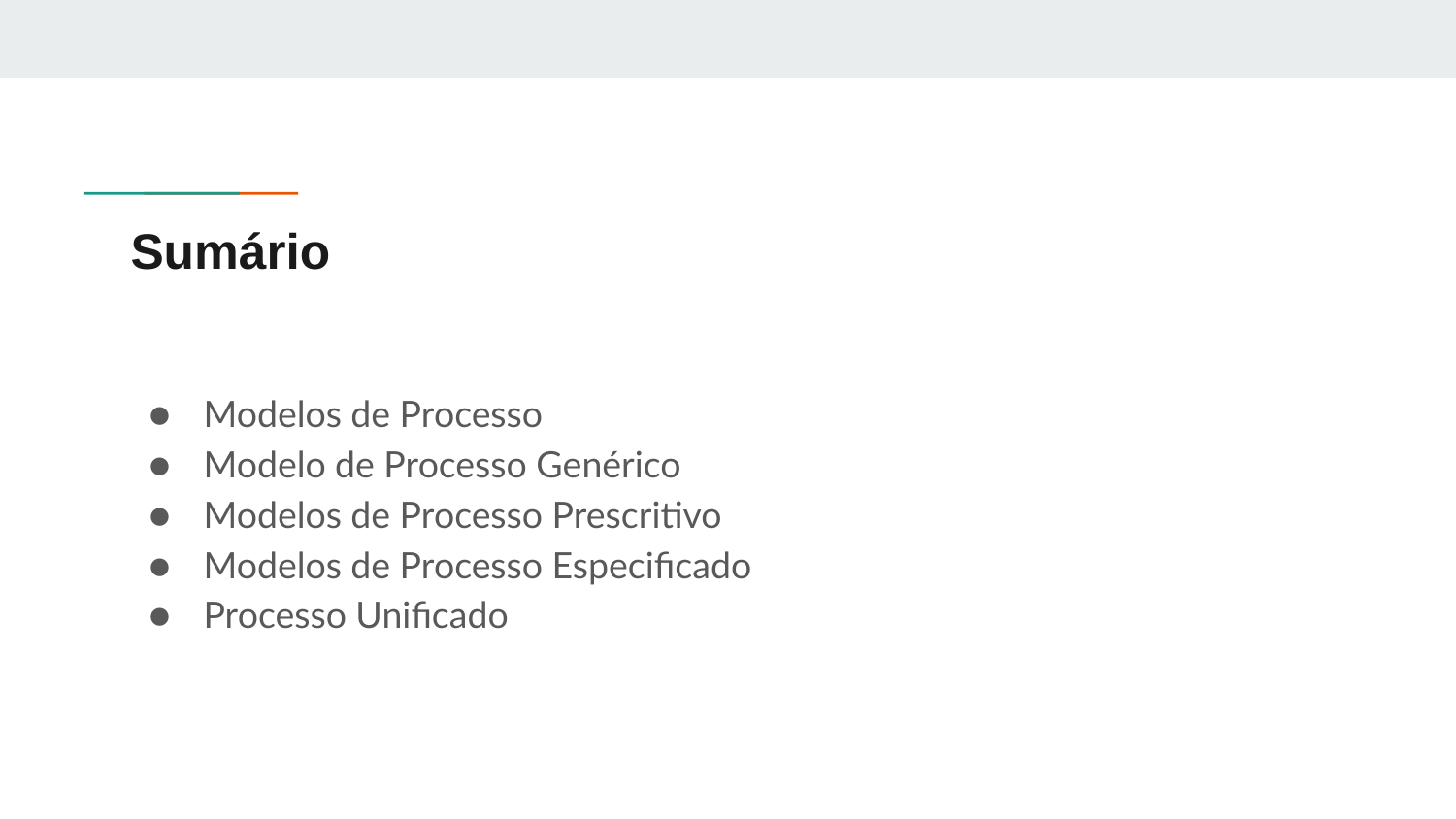

# Sumário
Modelos de Processo
Modelo de Processo Genérico
Modelos de Processo Prescritivo
Modelos de Processo Especificado
Processo Unificado